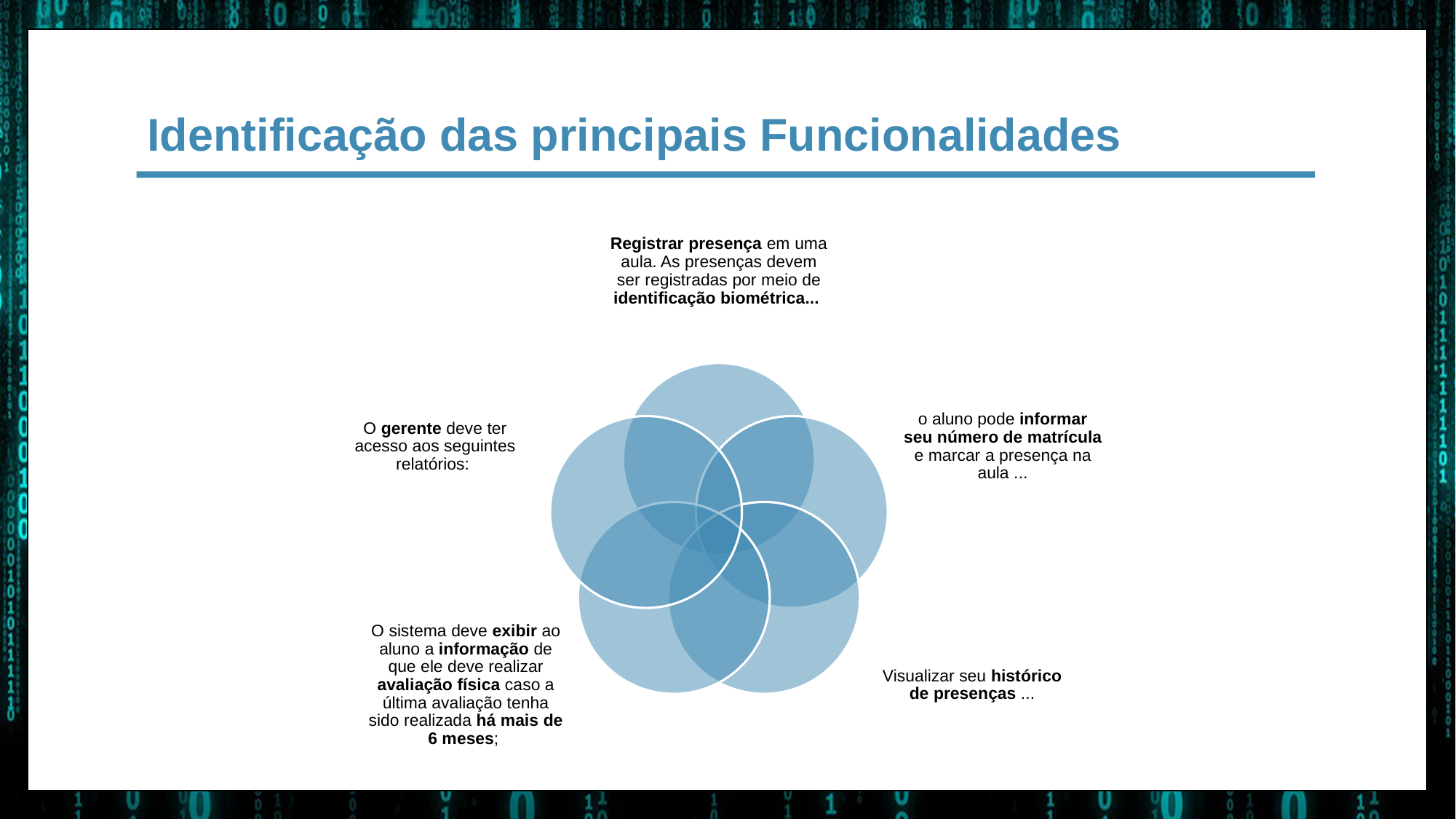

Identificação das principais Funcionalidades

Registrar presença em uma aula. As presenças devem ser registradas por meio de identificação biométrica...
o aluno pode informar seu número de matrícula e marcar a presença na aula ...
Visualizar seu histórico de presenças ...
O sistema deve exibir ao aluno a informação de que ele deve realizar avaliação física caso a última avaliação tenha sido realizada há mais de 6 meses;
O gerente deve ter acesso aos seguintes relatórios: